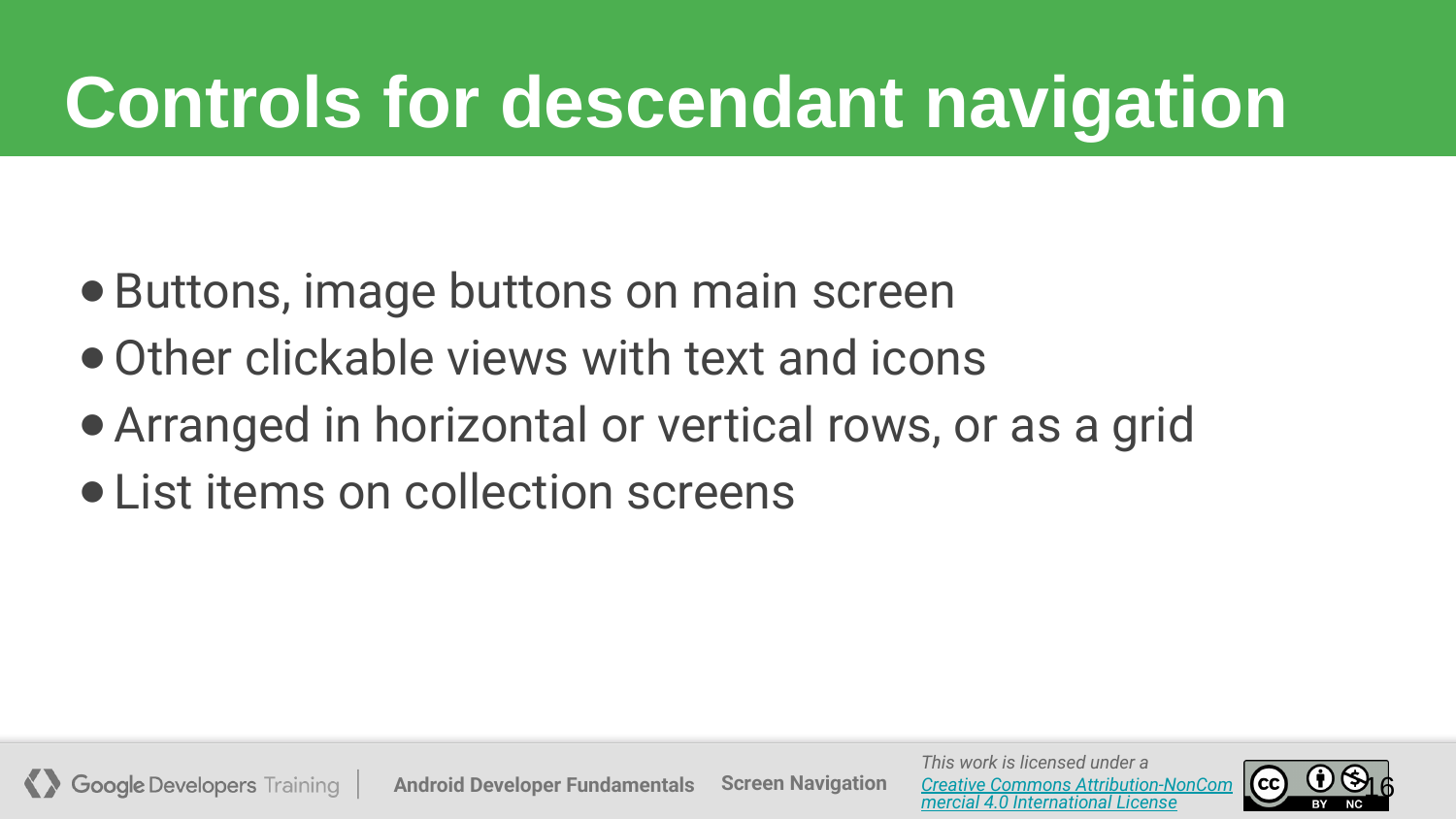

# Controls for descendant navigation

Buttons, image buttons on main screen
Other clickable views with text and icons
Arranged in horizontal or vertical rows, or as a grid
List items on collection screens

16